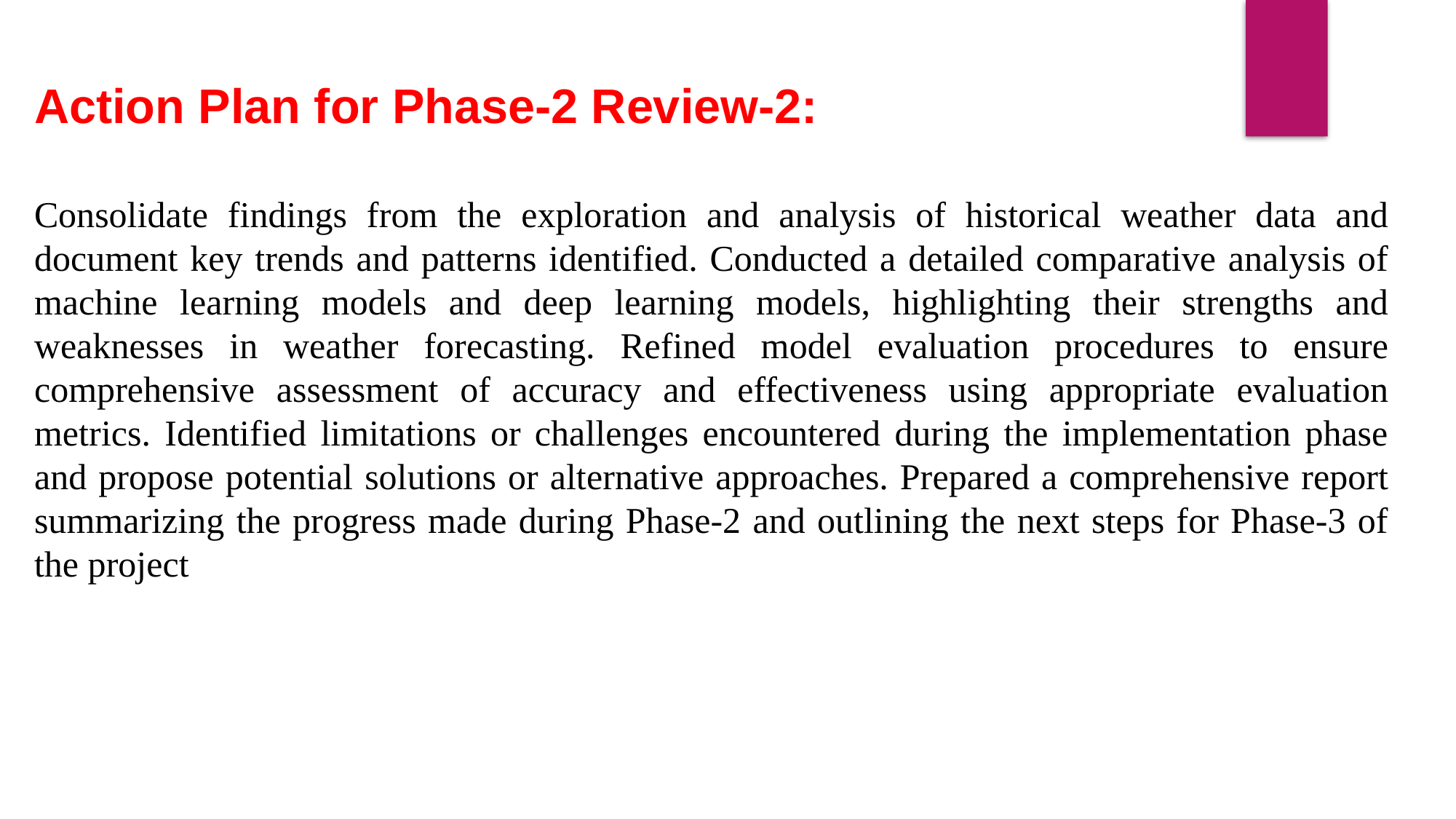

Action Plan for Phase-2 Review-2:

Consolidate findings from the exploration and analysis of historical weather data and document key trends and patterns identified. Conducted a detailed comparative analysis of machine learning models and deep learning models, highlighting their strengths and weaknesses in weather forecasting. Refined model evaluation procedures to ensure comprehensive assessment of accuracy and effectiveness using appropriate evaluation metrics. Identified limitations or challenges encountered during the implementation phase and propose potential solutions or alternative approaches. Prepared a comprehensive report summarizing the progress made during Phase-2 and outlining the next steps for Phase-3 of the project